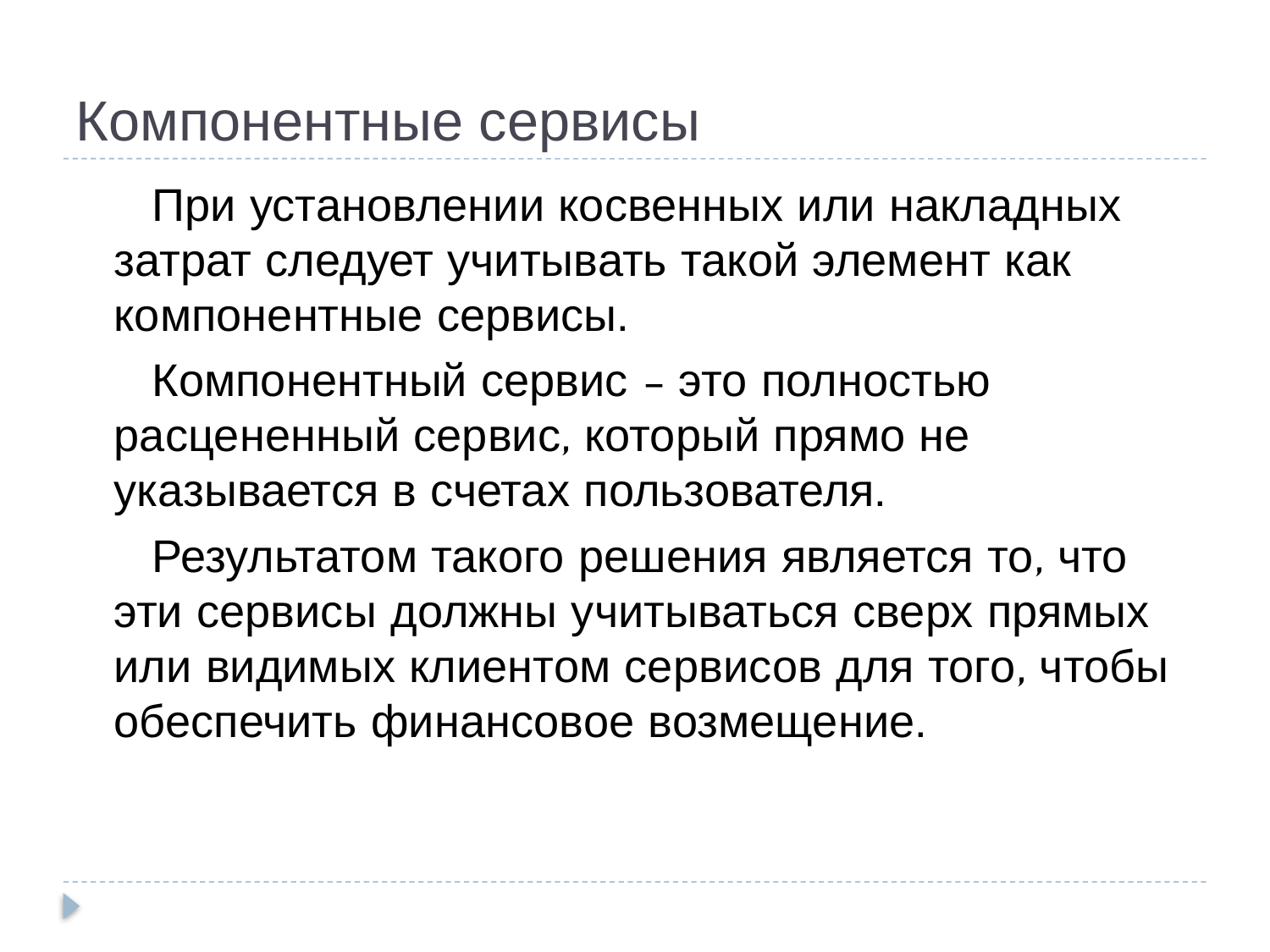

# Компонентные сервисы
При установлении косвенных или накладных затрат следует учитывать такой элемент как компонентные сервисы.
Компонентный сервис – это полностью расцененный сервис, который прямо не указывается в счетах пользователя.
Результатом такого решения является то, что эти сервисы должны учитываться сверх прямых или видимых клиентом сервисов для того, чтобы обеспечить финансовое возмещение.